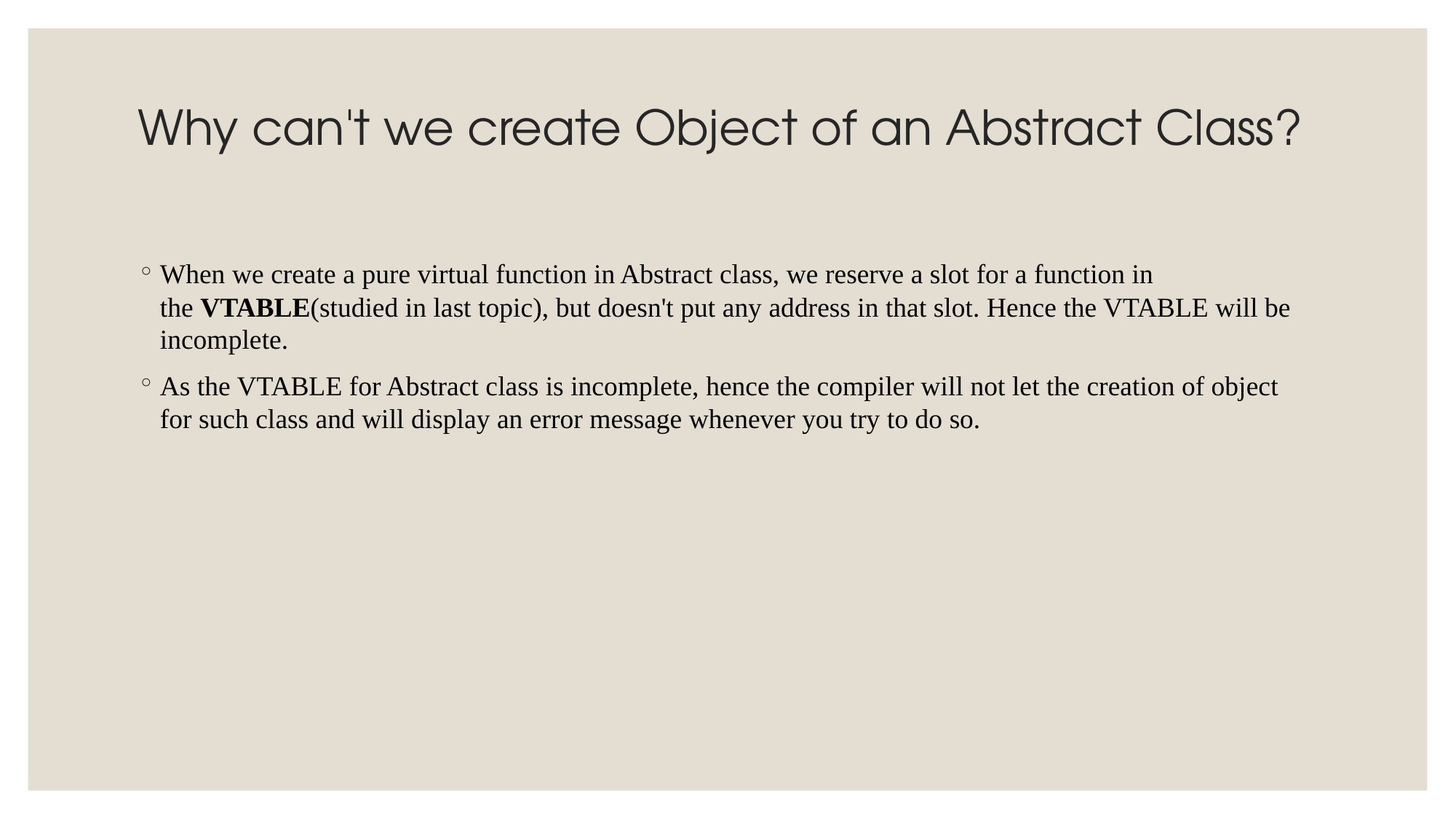

# Why can't we create Object of an Abstract Class?
When we create a pure virtual function in Abstract class, we reserve a slot for a function in the VTABLE(studied in last topic), but doesn't put any address in that slot. Hence the VTABLE will be incomplete.
As the VTABLE for Abstract class is incomplete, hence the compiler will not let the creation of object for such class and will display an error message whenever you try to do so.